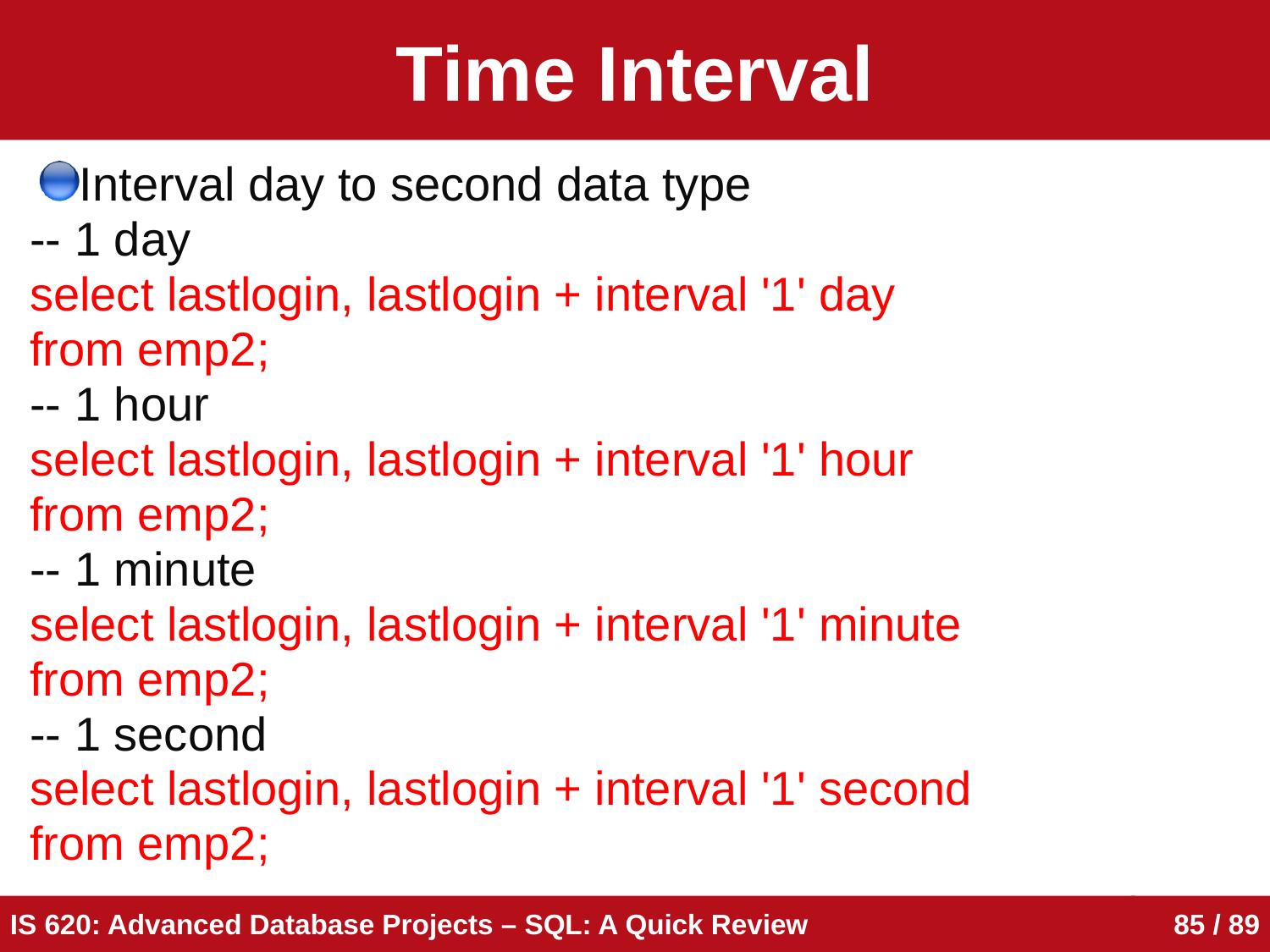

# Time Interval
Interval day to second data type
-- 1 day
select lastlogin, lastlogin + interval '1' day
from emp2;
-- 1 hour
select lastlogin, lastlogin + interval '1' hour
from emp2;
-- 1 minute
select lastlogin, lastlogin + interval '1' minute
from emp2;
-- 1 second
select lastlogin, lastlogin + interval '1' second
from emp2;